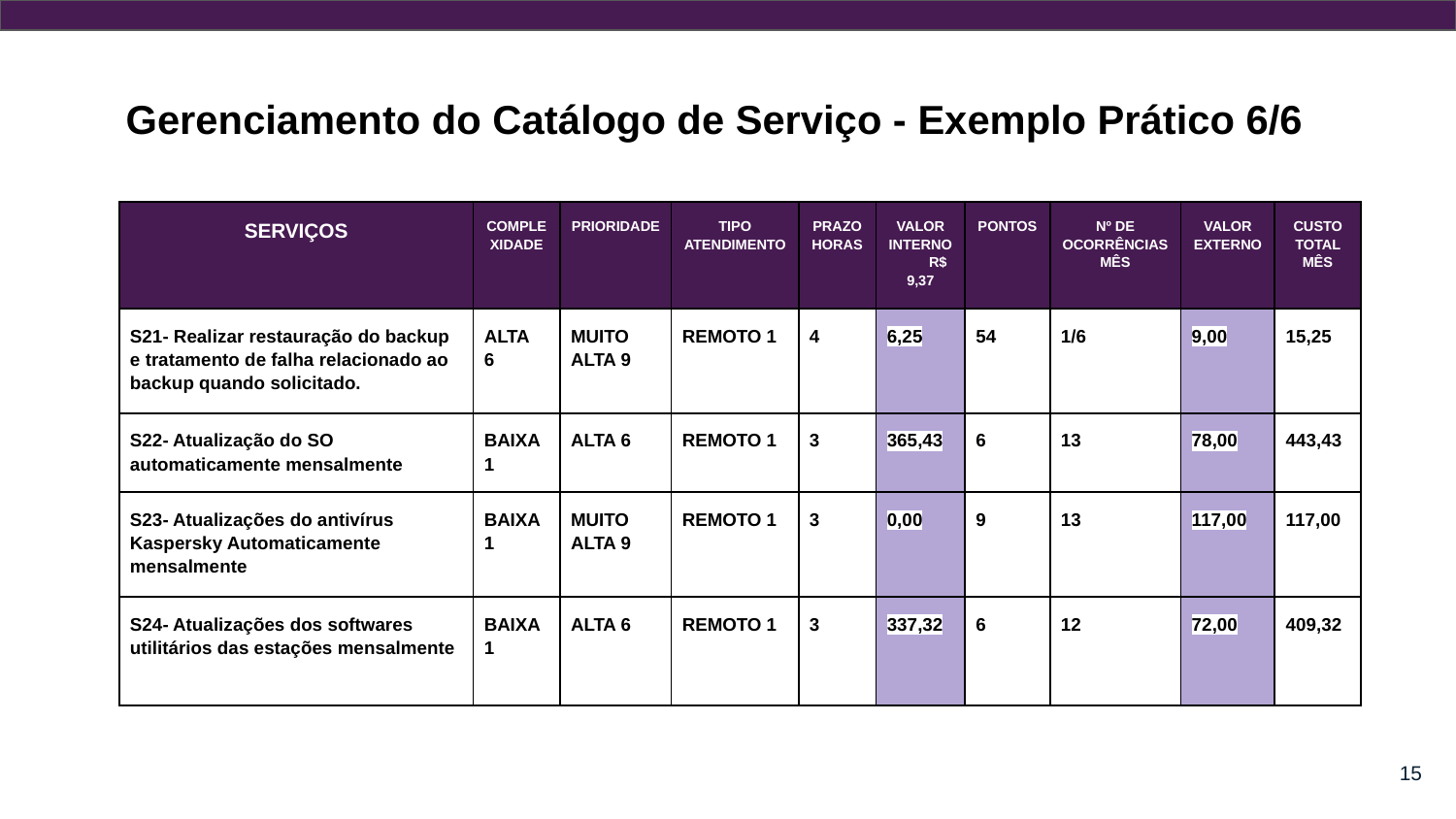

Gerenciamento do Catálogo de Serviço - Exemplo Prático 6/6
| SERVIÇOS | COMPLEXIDADE | PRIORIDADE | TIPO ATENDIMENTO | PRAZO HORAS | VALOR INTERNO R$ 9,37 | PONTOS | Nº DE OCORRÊNCIAS MÊS | VALOR EXTERNO | CUSTO TOTAL MÊS |
| --- | --- | --- | --- | --- | --- | --- | --- | --- | --- |
| S21- Realizar restauração do backup e tratamento de falha relacionado ao backup quando solicitado. | ALTA 6 | MUITO ALTA 9 | REMOTO 1 | 4 | 6,25 | 54 | 1/6 | 9,00 | 15,25 |
| S22- Atualização do SO automaticamente mensalmente | BAIXA 1 | ALTA 6 | REMOTO 1 | 3 | 365,43 | 6 | 13 | 78,00 | 443,43 |
| S23- Atualizações do antivírus Kaspersky Automaticamente mensalmente | BAIXA 1 | MUITO ALTA 9 | REMOTO 1 | 3 | 0,00 | 9 | 13 | 117,00 | 117,00 |
| S24- Atualizações dos softwares utilitários das estações mensalmente | BAIXA 1 | ALTA 6 | REMOTO 1 | 3 | 337,32 | 6 | 12 | 72,00 | 409,32 |
15